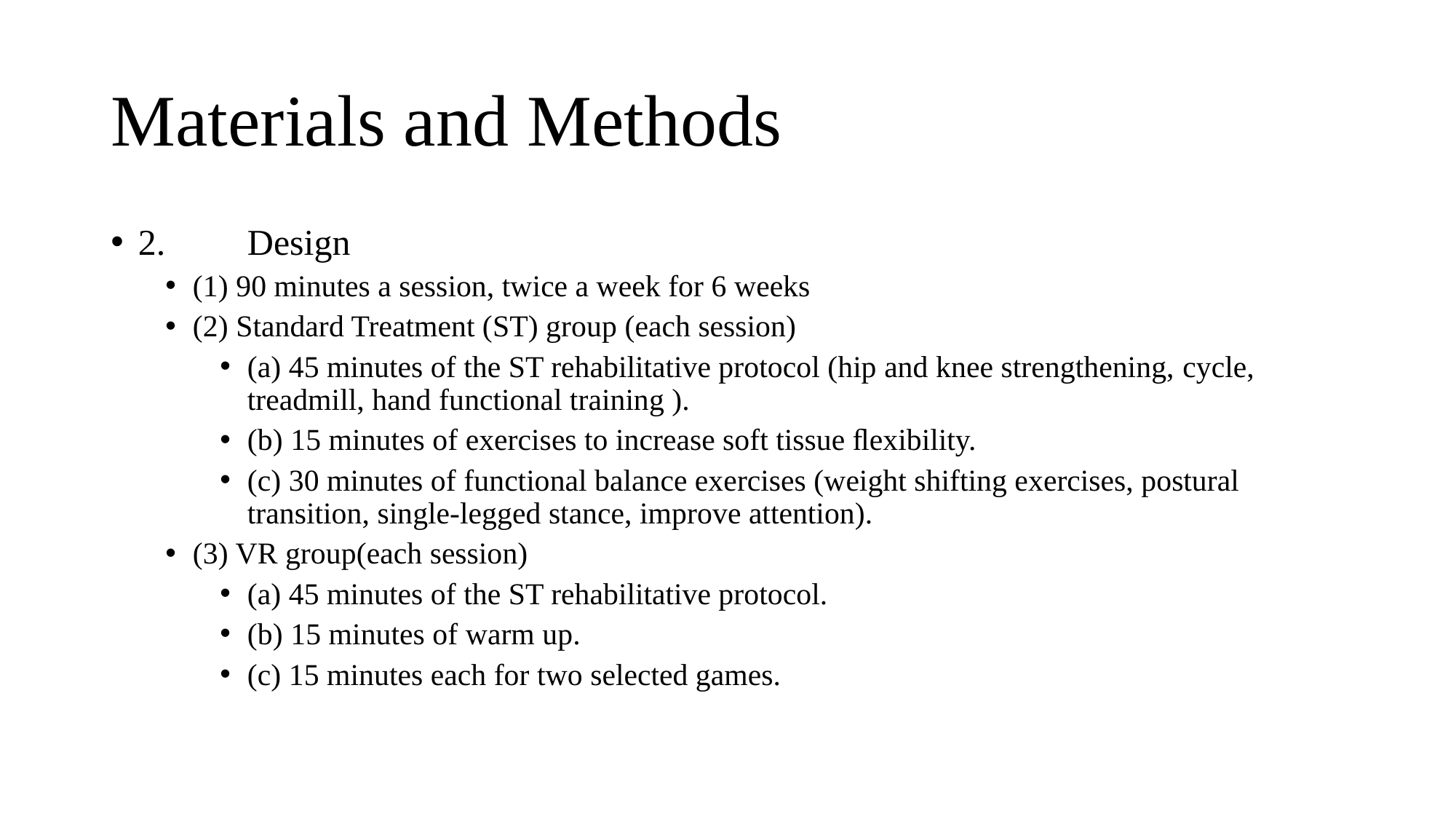

# Materials and Methods
2.	Design
(1) 90 minutes a session, twice a week for 6 weeks
(2) Standard Treatment (ST) group (each session)
(a) 45 minutes of the ST rehabilitative protocol (hip and knee strengthening, cycle, treadmill, hand functional training ).
(b) 15 minutes of exercises to increase soft tissue ﬂexibility.
(c) 30 minutes of functional balance exercises (weight shifting exercises, postural transition, single-legged stance, improve attention).
(3) VR group(each session)
(a) 45 minutes of the ST rehabilitative protocol.
(b) 15 minutes of warm up.
(c) 15 minutes each for two selected games.